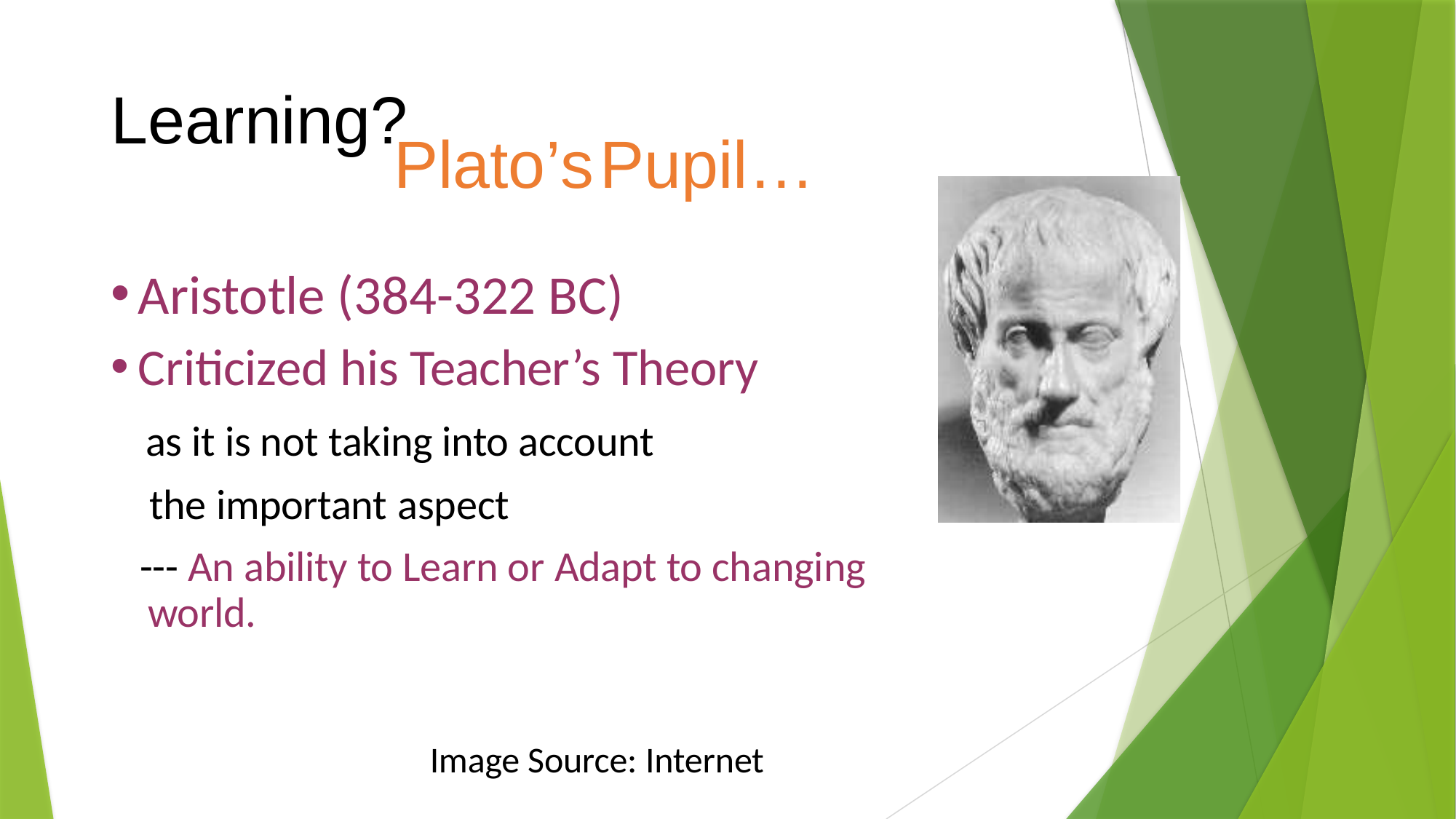

# Learning?
Plato’s
Pupil…

Aristotle (384-322 BC)
Criticized his Teacher’s Theory
as it is not taking into account  the important aspect
--- An ability to Learn or Adapt to changing  world.
Image Source: Internet